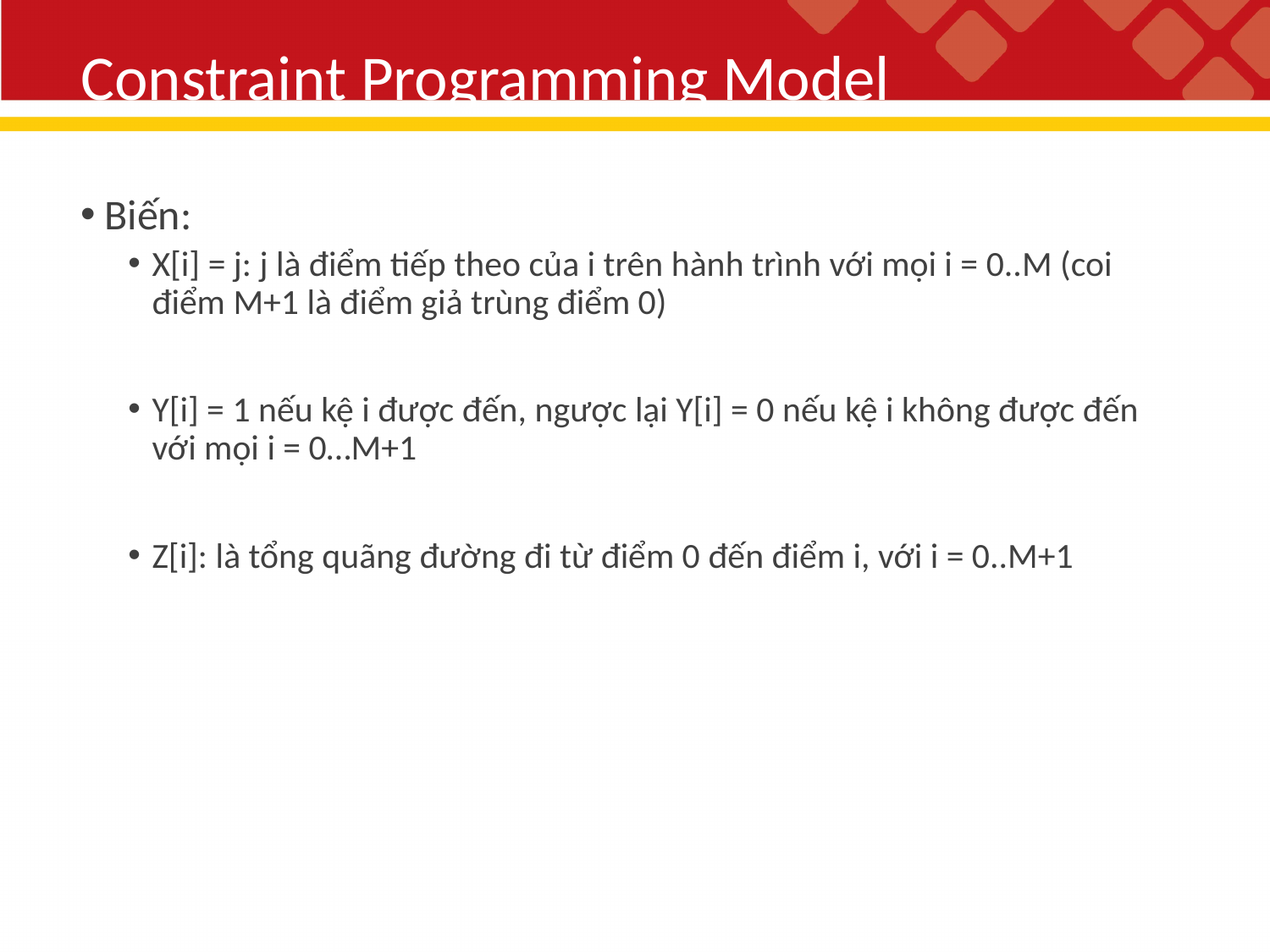

# Constraint Programming Model
Biến:
X[i] = j: j là điểm tiếp theo của i trên hành trình với mọi i = 0..M (coi điểm M+1 là điểm giả trùng điểm 0)

Y[i] = 1 nếu kệ i được đến, ngược lại Y[i] = 0 nếu kệ i không được đến với mọi i = 0…M+1

Z[i]: là tổng quãng đường đi từ điểm 0 đến điểm i, với i = 0..M+1